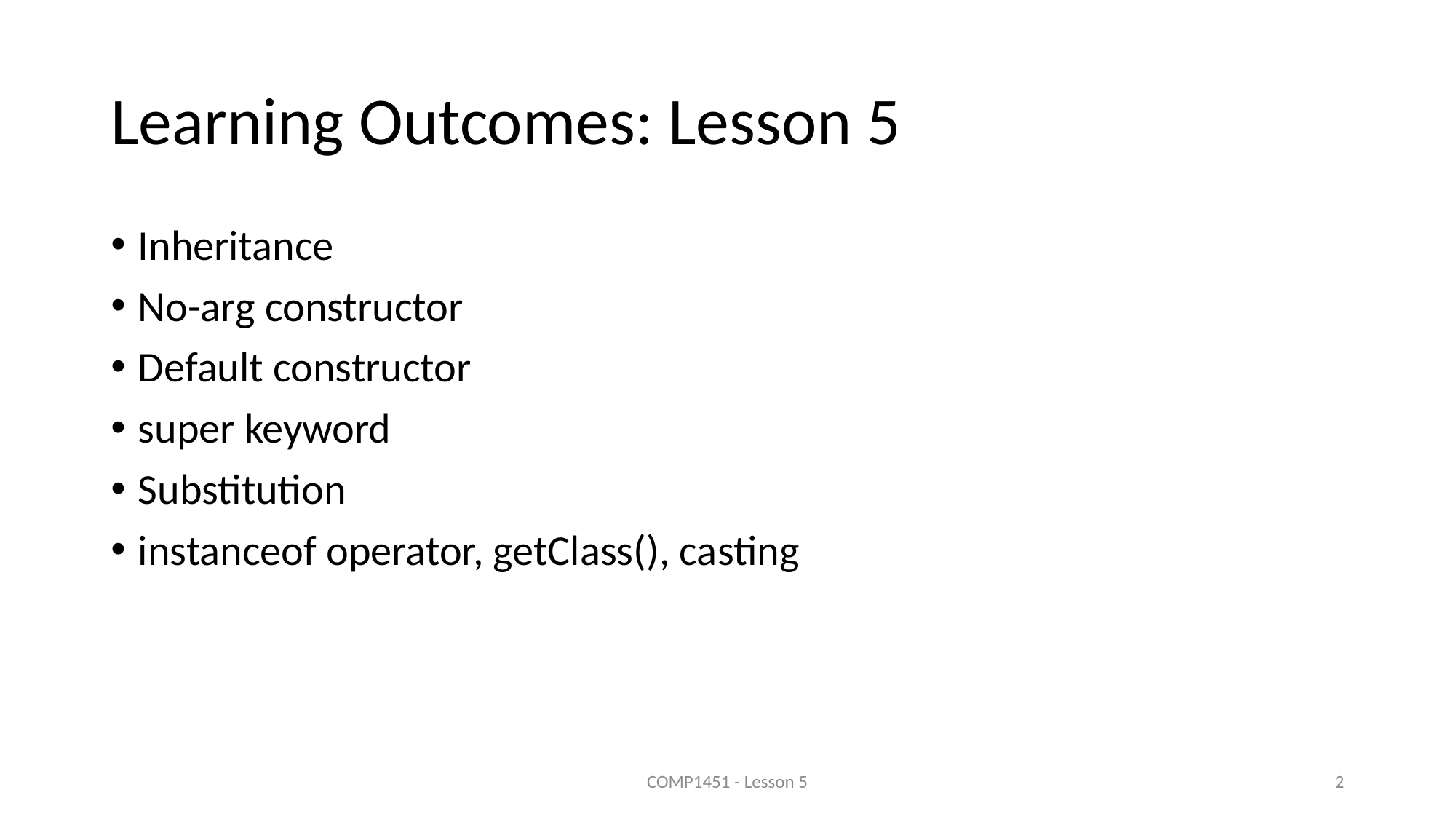

# Learning Outcomes: Lesson 5
Inheritance
No-arg constructor
Default constructor
super keyword
Substitution
instanceof operator, getClass(), casting
COMP1451 - Lesson 5
2